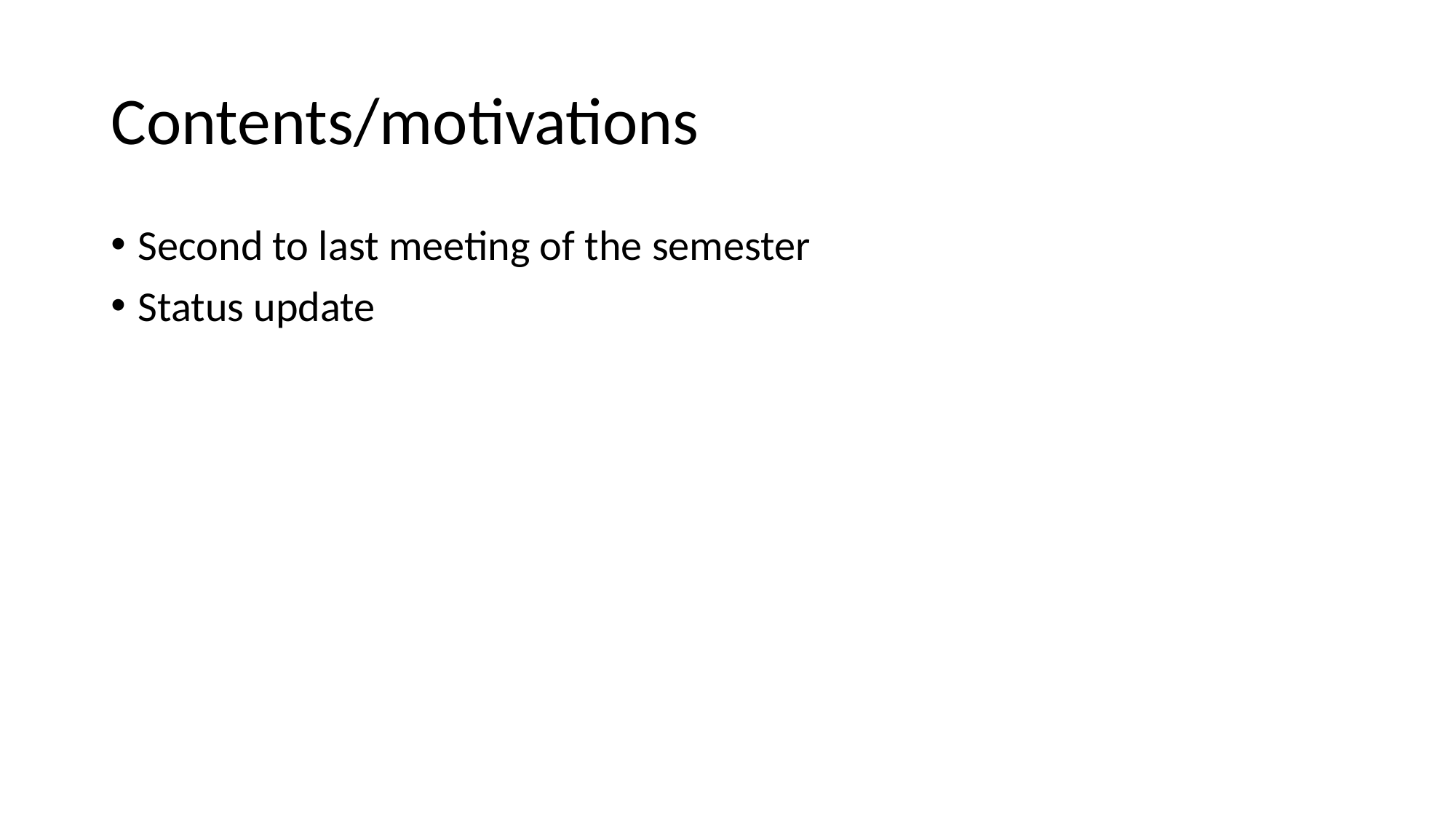

# Contents/motivations
Second to last meeting of the semester
Status update